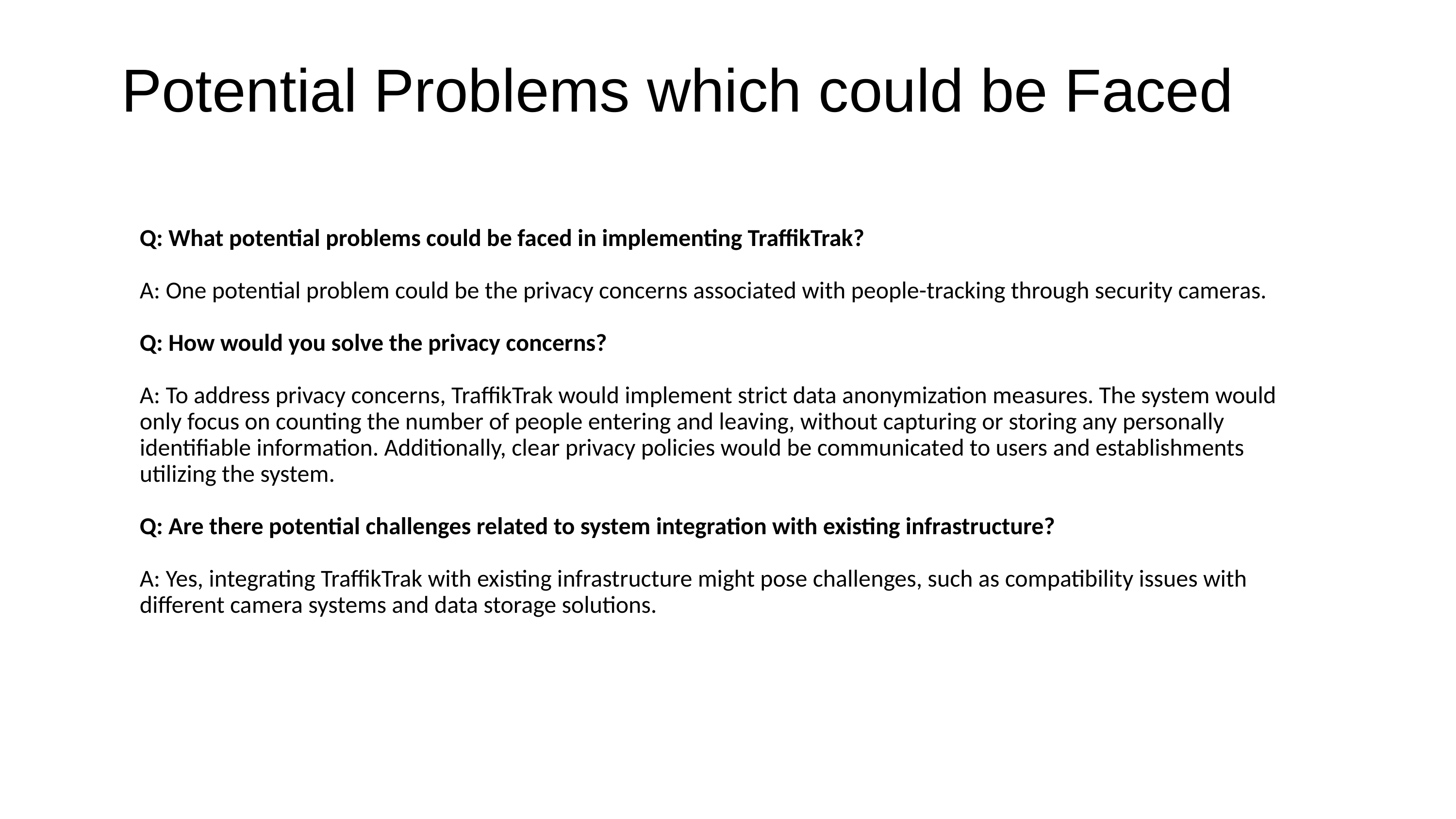

Potential Problems which could be Faced
Q: What potential problems could be faced in implementing TraffikTrak?

A: One potential problem could be the privacy concerns associated with people-tracking through security cameras.

Q: How would you solve the privacy concerns?

A: To address privacy concerns, TraffikTrak would implement strict data anonymization measures. The system would only focus on counting the number of people entering and leaving, without capturing or storing any personally identifiable information. Additionally, clear privacy policies would be communicated to users and establishments utilizing the system.

Q: Are there potential challenges related to system integration with existing infrastructure?

A: Yes, integrating TraffikTrak with existing infrastructure might pose challenges, such as compatibility issues with different camera systems and data storage solutions.